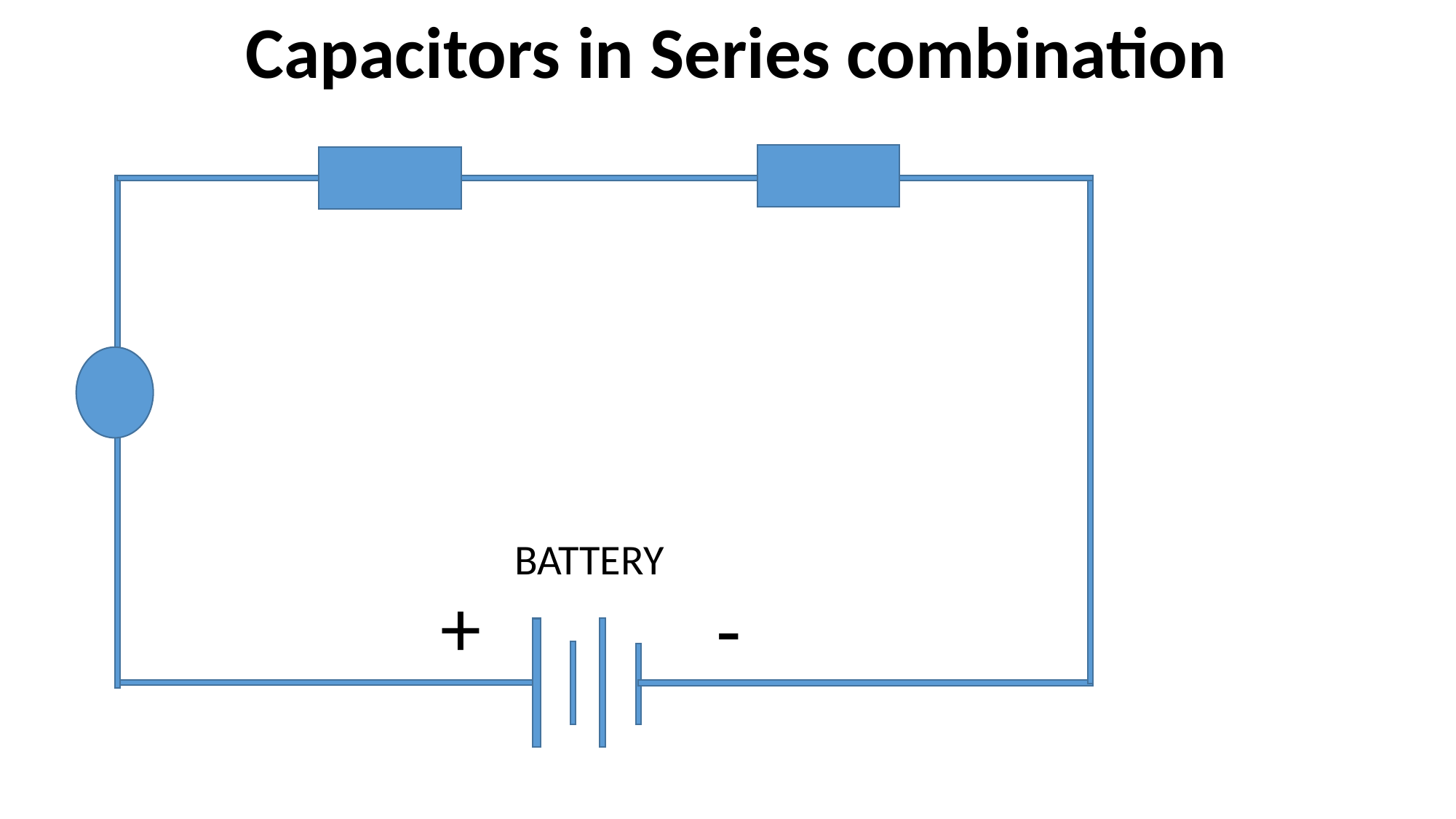

Capacitors in Series combination

BATTERY
+
-